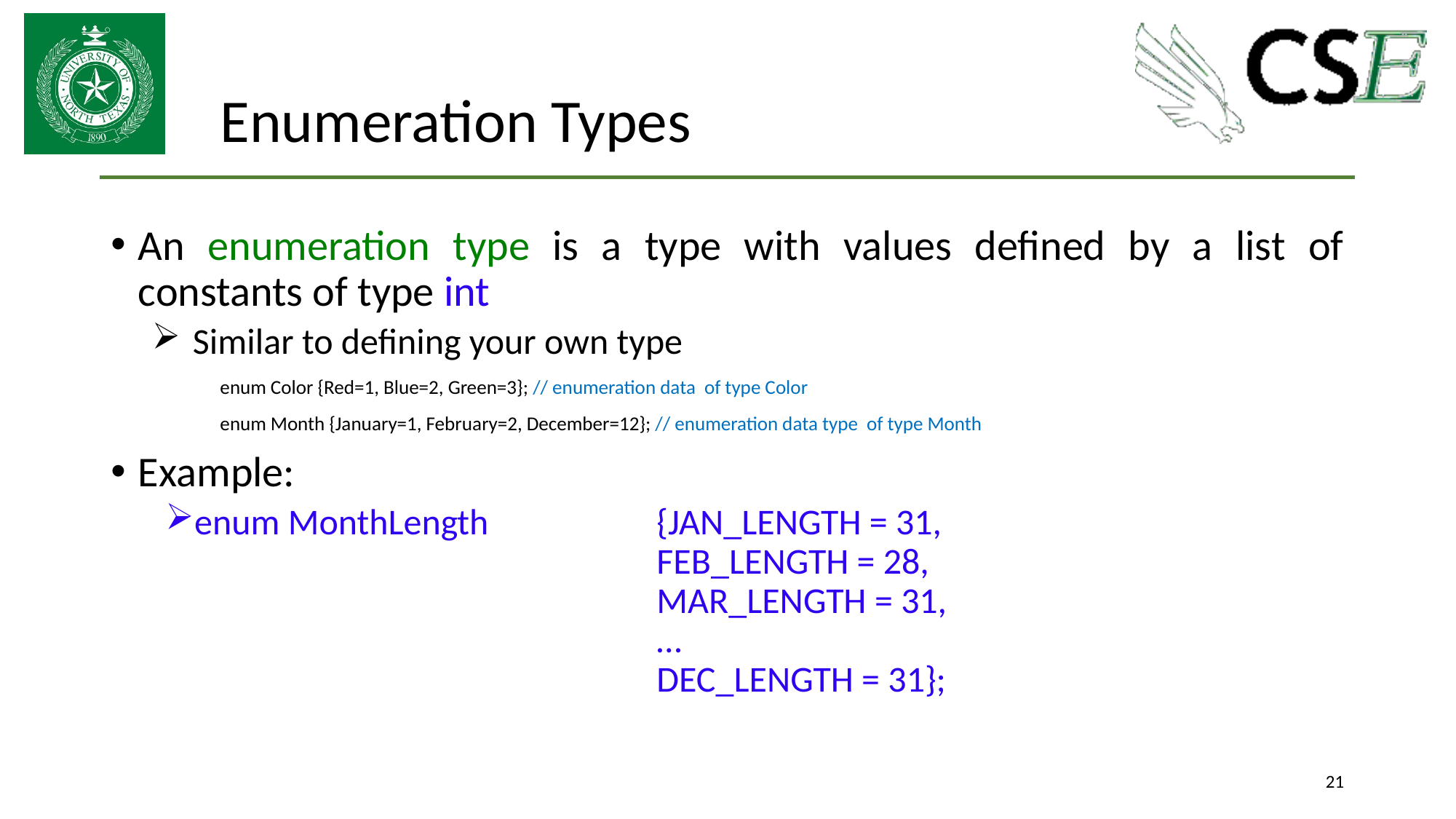

# Enumeration Types
An enumeration type is a type with values defined by a list of constants of type int
Similar to defining your own type
	enum Color {Red=1, Blue=2, Green=3}; // enumeration data  of type Color
	enum Month {January=1, February=2, December=12}; // enumeration data type  of type Month
Example:
enum MonthLength	{JAN_LENGTH = 31,
 	FEB_LENGTH = 28,
 	MAR_LENGTH = 31,
  	…
 	DEC_LENGTH = 31};
21